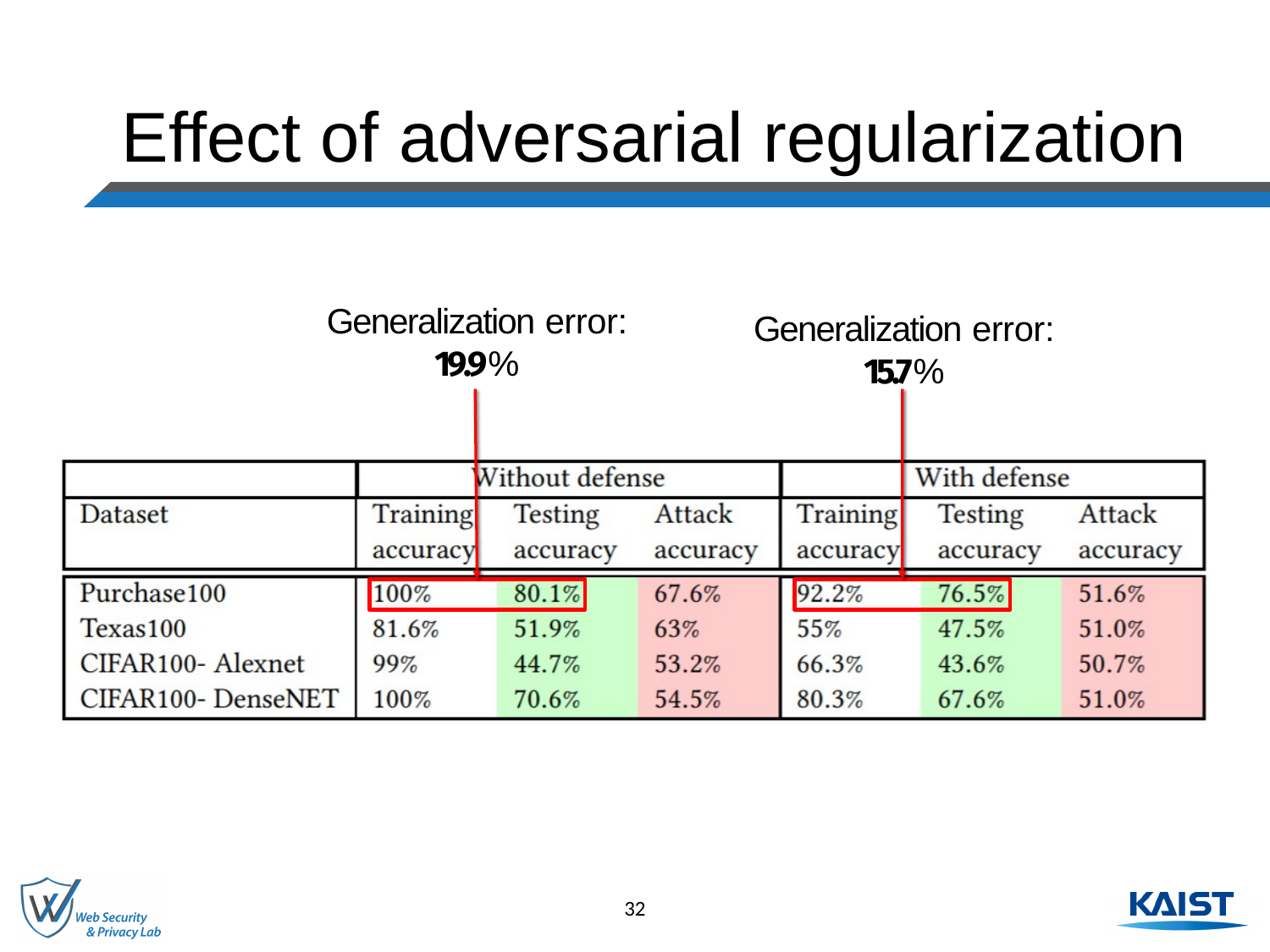

# Effect of adversarial regularization
Generalization error:
15.7%
Generalization error:
19.9%

32